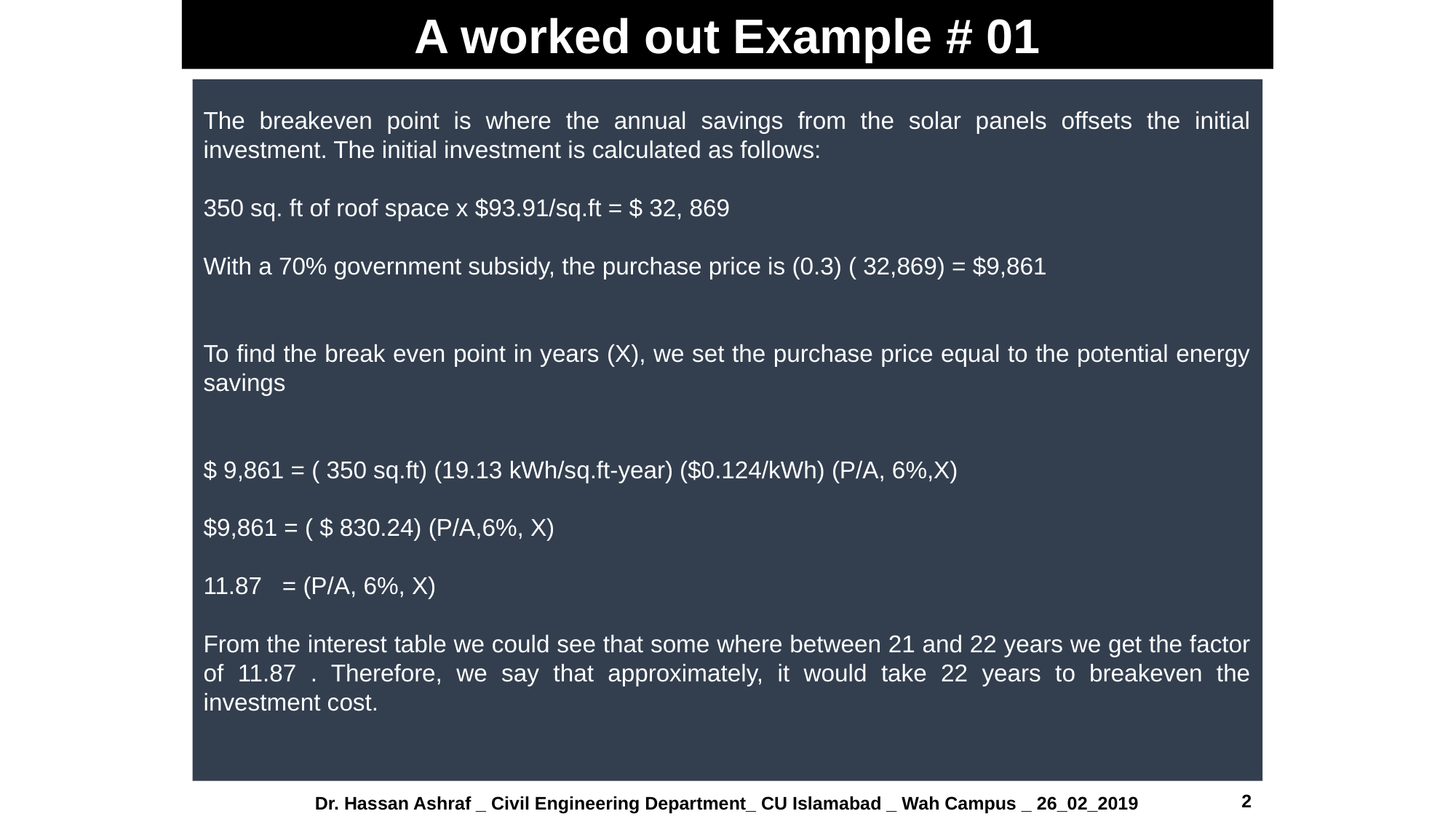

A worked out Example # 01

The breakeven point is where the annual savings from the solar panels offsets the initial investment. The initial investment is calculated as follows:

350 sq. ft of roof space x $93.91/sq.ft = $ 32, 869

With a 70% government subsidy, the purchase price is (0.3) ( 32,869) = $9,861

To find the break even point in years (X), we set the purchase price equal to the potential energy savings

$ 9,861 = ( 350 sq.ft) (19.13 kWh/sq.ft-year) ($0.124/kWh) (P/A, 6%,X)

$9,861 = ( $ 830.24) (P/A,6%, X)

11.87   = (P/A, 6%, X)

From the interest table we could see that some where between 21 and 22 years we get the factor of 11.87 . Therefore, we say that approximately, it would take 22 years to breakeven the investment cost.
2
Dr. Hassan Ashraf _ Civil Engineering Department_ CU Islamabad _ Wah Campus _ 26_02_2019